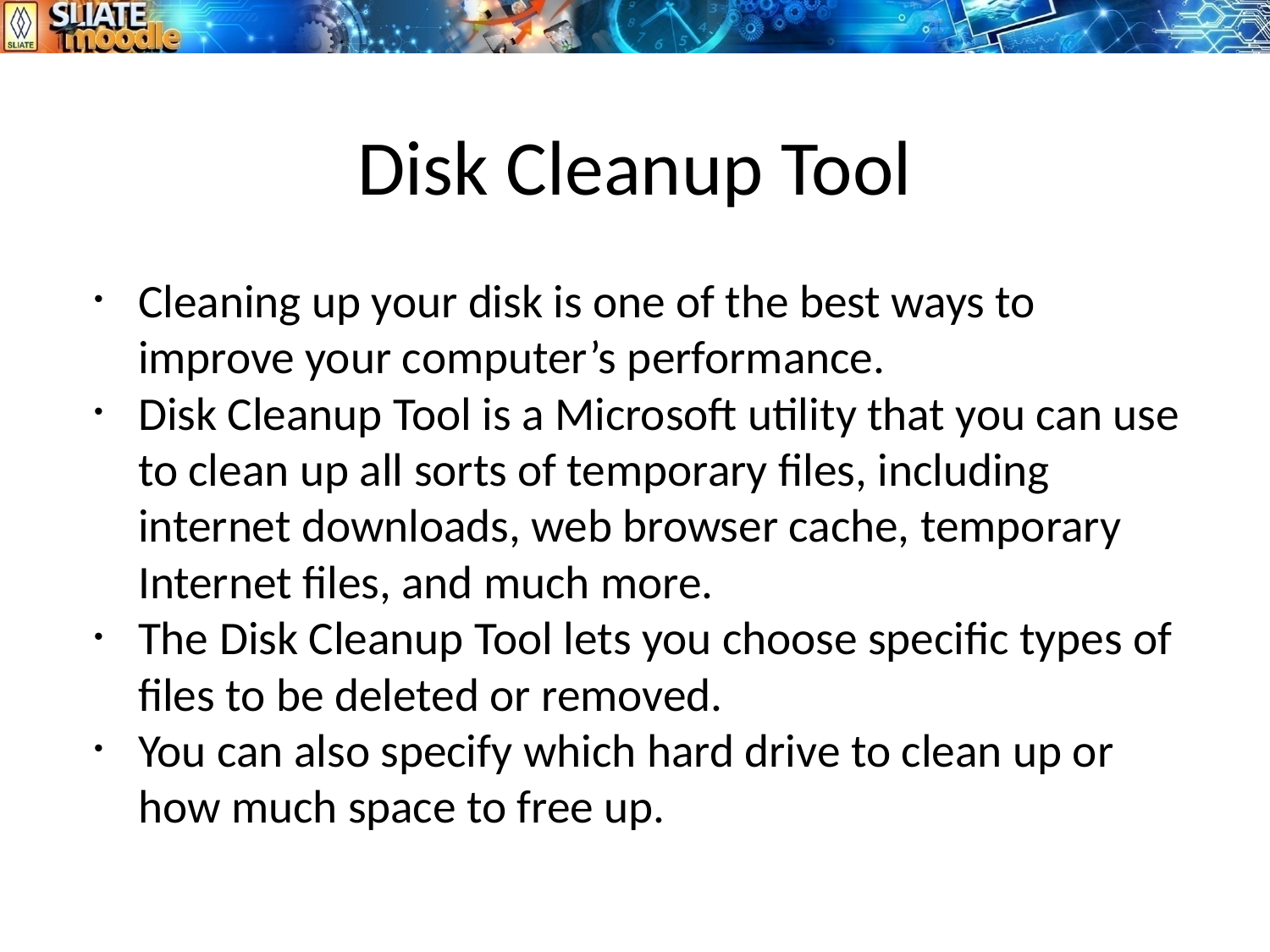

# Disk Cleanup Tool
Cleaning up your disk is one of the best ways to improve your computer’s performance.
Disk Cleanup Tool is a Microsoft utility that you can use to clean up all sorts of temporary files, including internet downloads, web browser cache, temporary Internet files, and much more.
The Disk Cleanup Tool lets you choose specific types of files to be deleted or removed.
You can also specify which hard drive to clean up or how much space to free up.